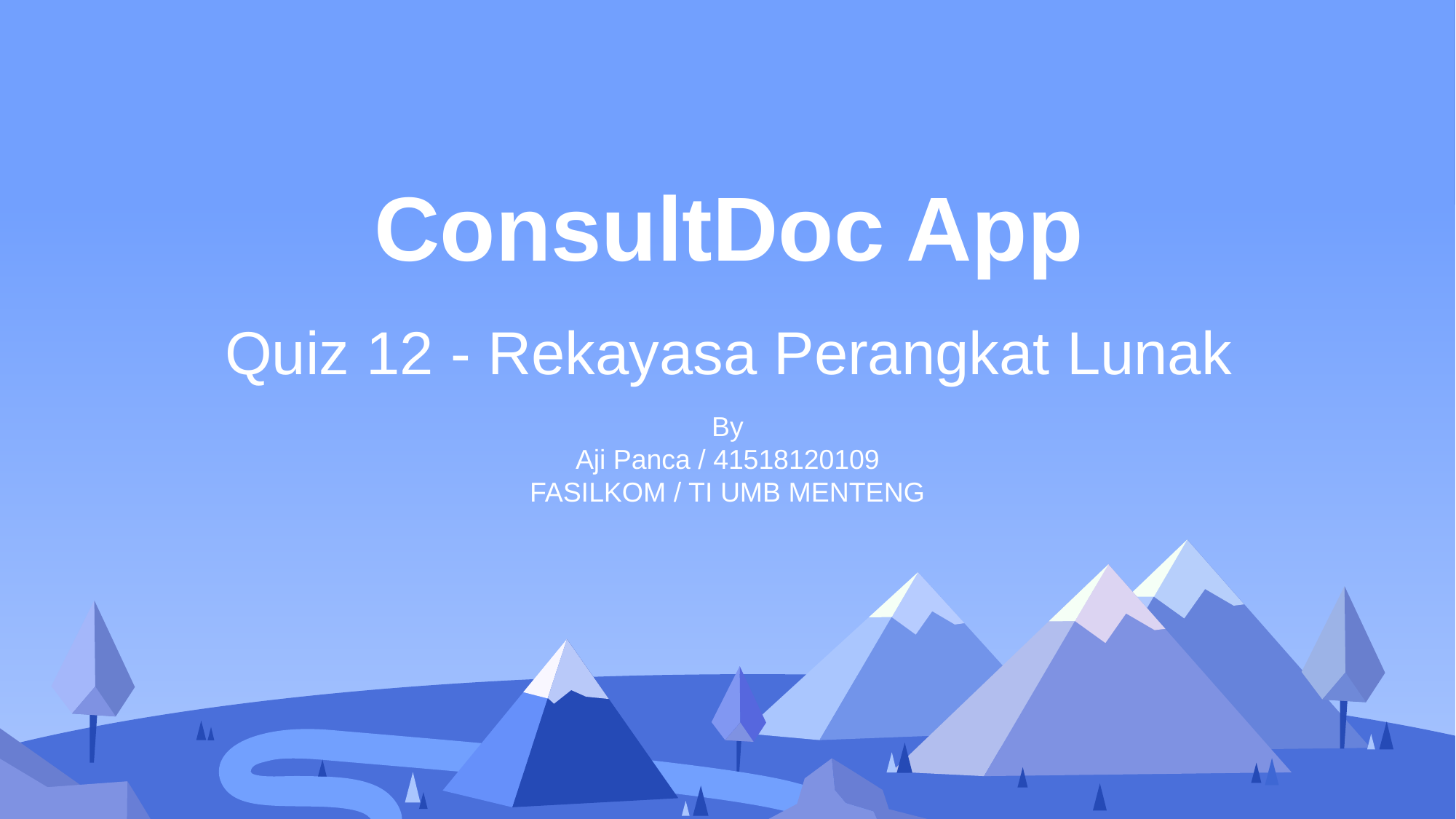

ConsultDoc App
Quiz 12 - Rekayasa Perangkat Lunak
By
Aji Panca / 41518120109
FASILKOM / TI UMB MENTENG